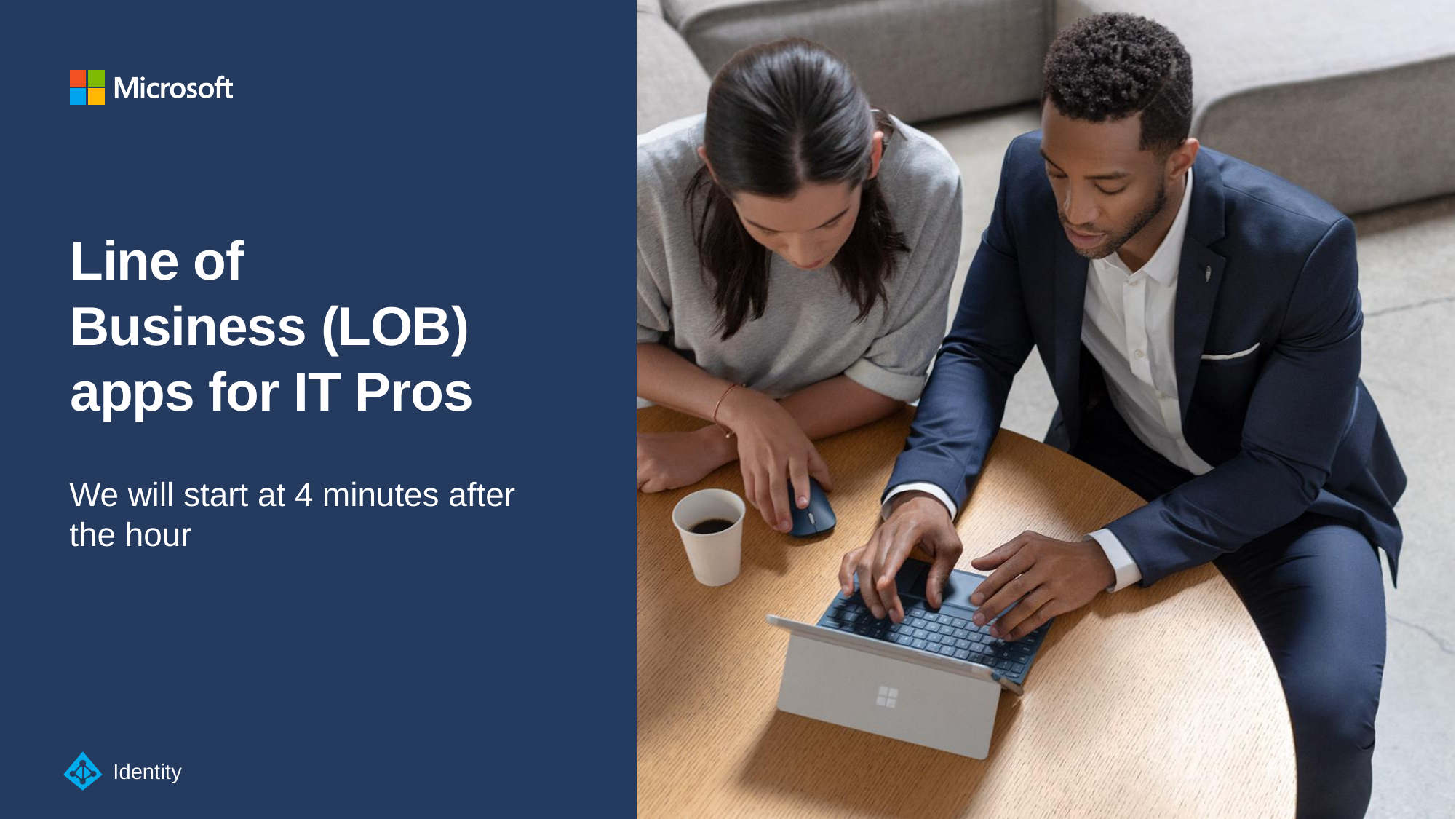

# Line of Business (LOB) apps for IT Pros
We will start at 4 minutes after the hour